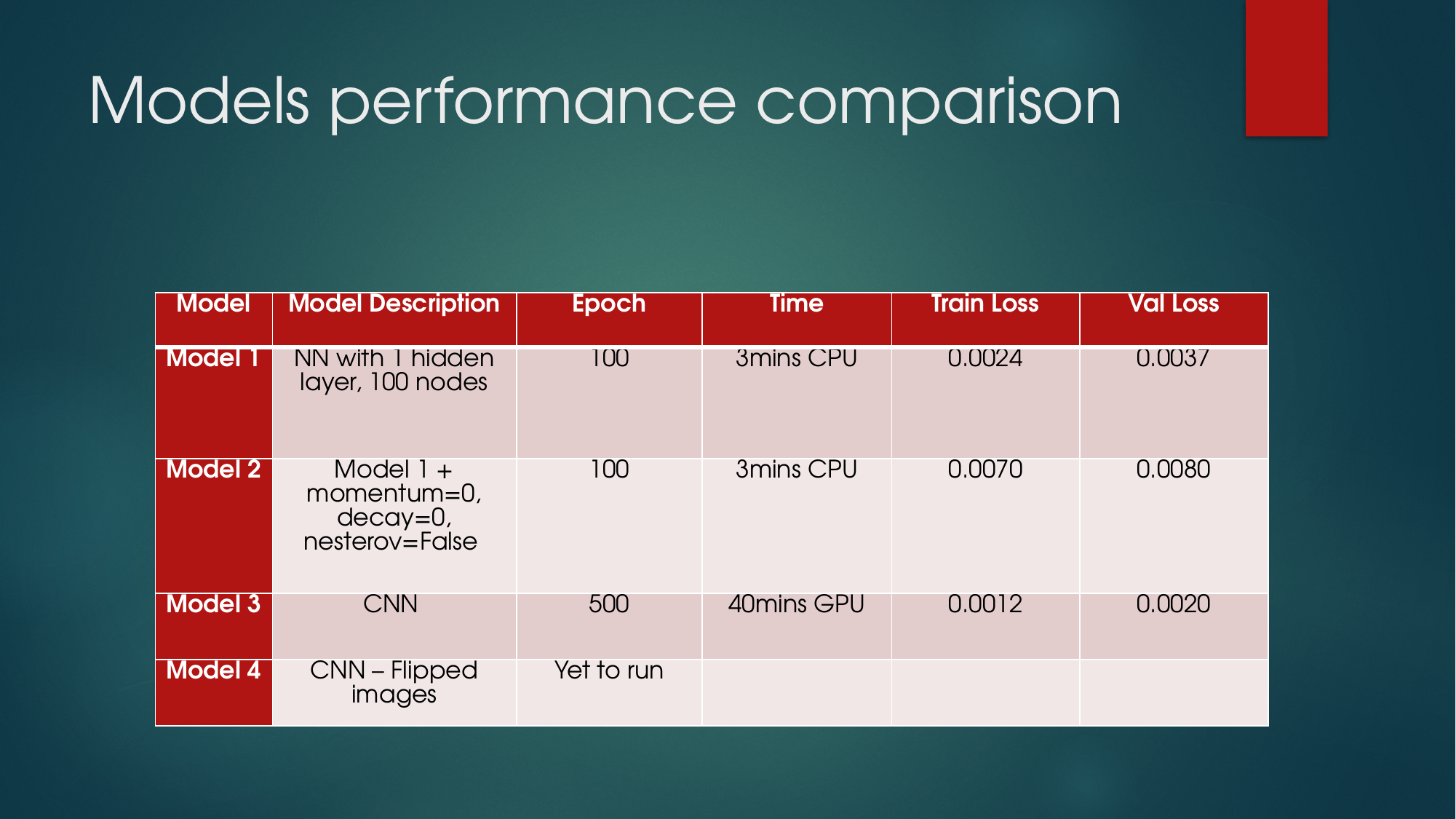

# Models performance comparison
| Model | Model Description | Epoch | Time | Train Loss | Val Loss |
| --- | --- | --- | --- | --- | --- |
| Model 1 | NN with 1 hidden layer, 100 nodes | 100 | 3mins CPU | 0.0024 | 0.0037 |
| Model 2 | Model 1 + momentum=0, decay=0, nesterov=False | 100 | 3mins CPU | 0.0070 | 0.0080 |
| Model 3 | CNN | 500 | 40mins GPU | 0.0012 | 0.0020 |
| Model 4 | CNN – Flipped images | Yet to run |  |  |  |